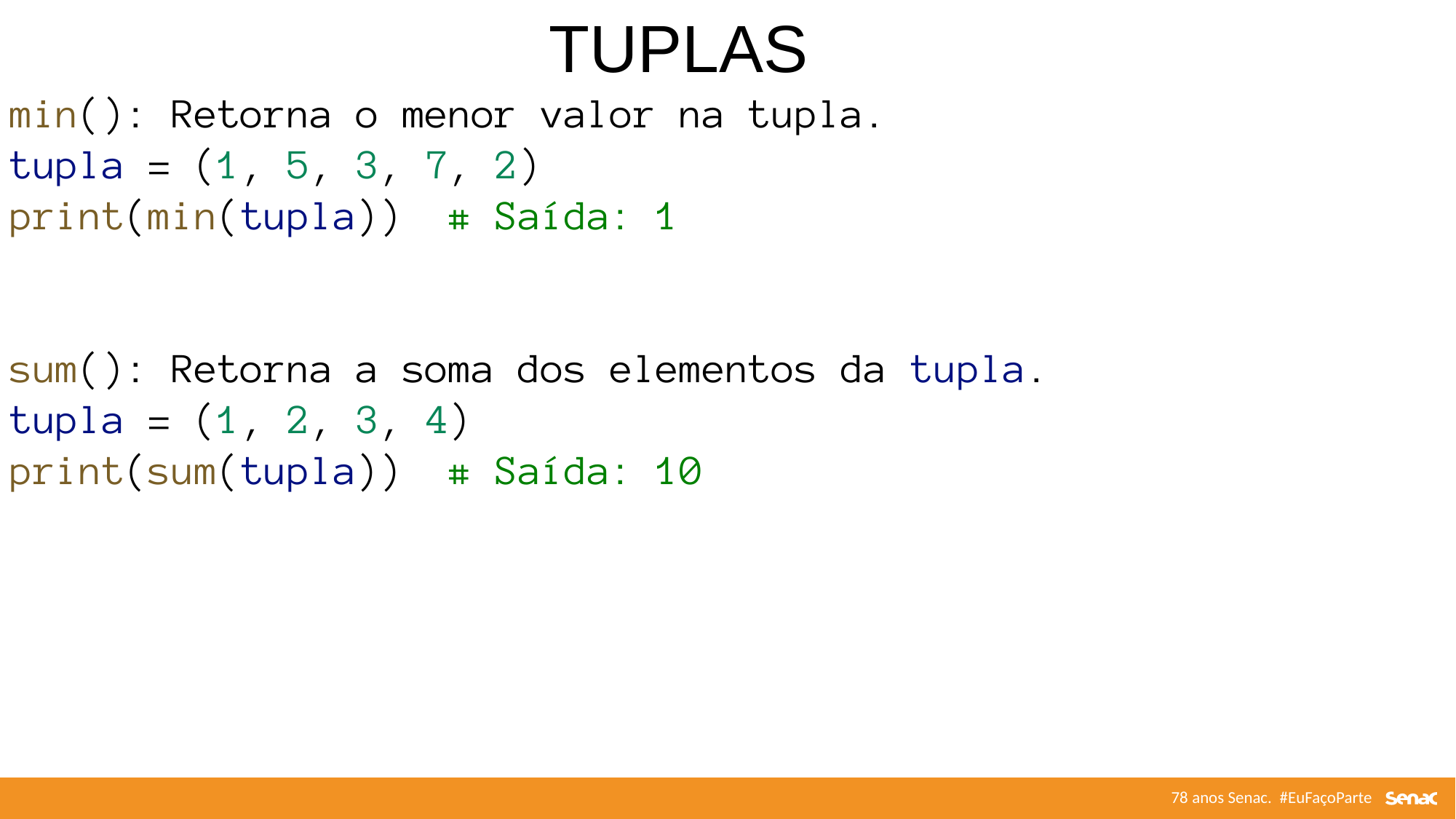

TUPLAS
min(): Retorna o menor valor na tupla.
tupla = (1, 5, 3, 7, 2)
print(min(tupla))  # Saída: 1

sum(): Retorna a soma dos elementos da tupla.
tupla = (1, 2, 3, 4)
print(sum(tupla))  # Saída: 10